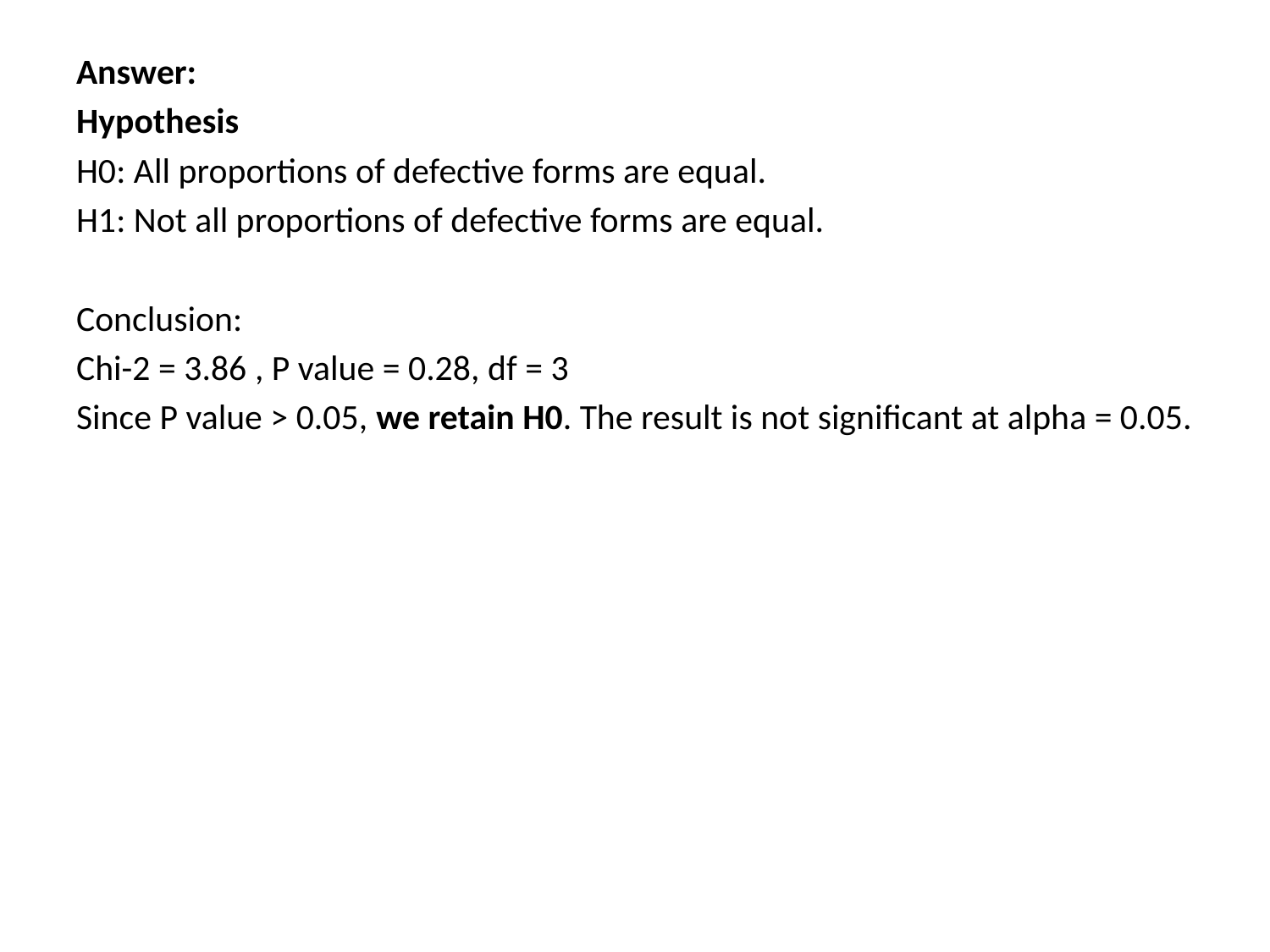

Answer:
Hypothesis
H0: All proportions of defective forms are equal.
H1: Not all proportions of defective forms are equal.

Conclusion:
Chi-2 = 3.86 , P value = 0.28, df = 3
Since P value > 0.05, we retain H0. The result is not significant at alpha = 0.05.